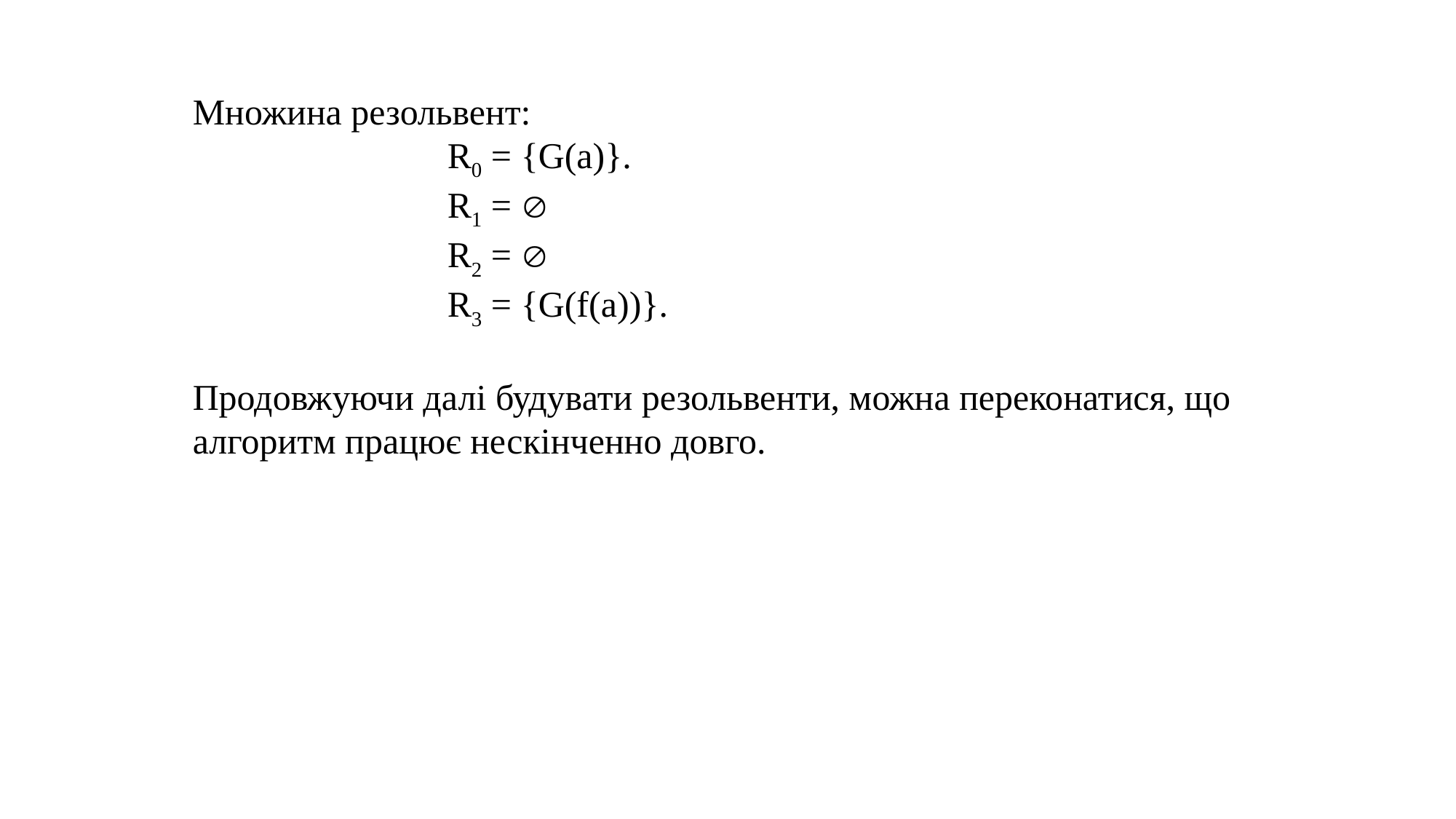

Множина резольвент:
                            R0 = {G(a)}.
                            R1 = ∅
                            R2 = ∅
                            R3 = {G(f(a))}.

Продовжуючи далі будувати резольвенти, можна переконатися, що алгоритм працює нескінченно довго.